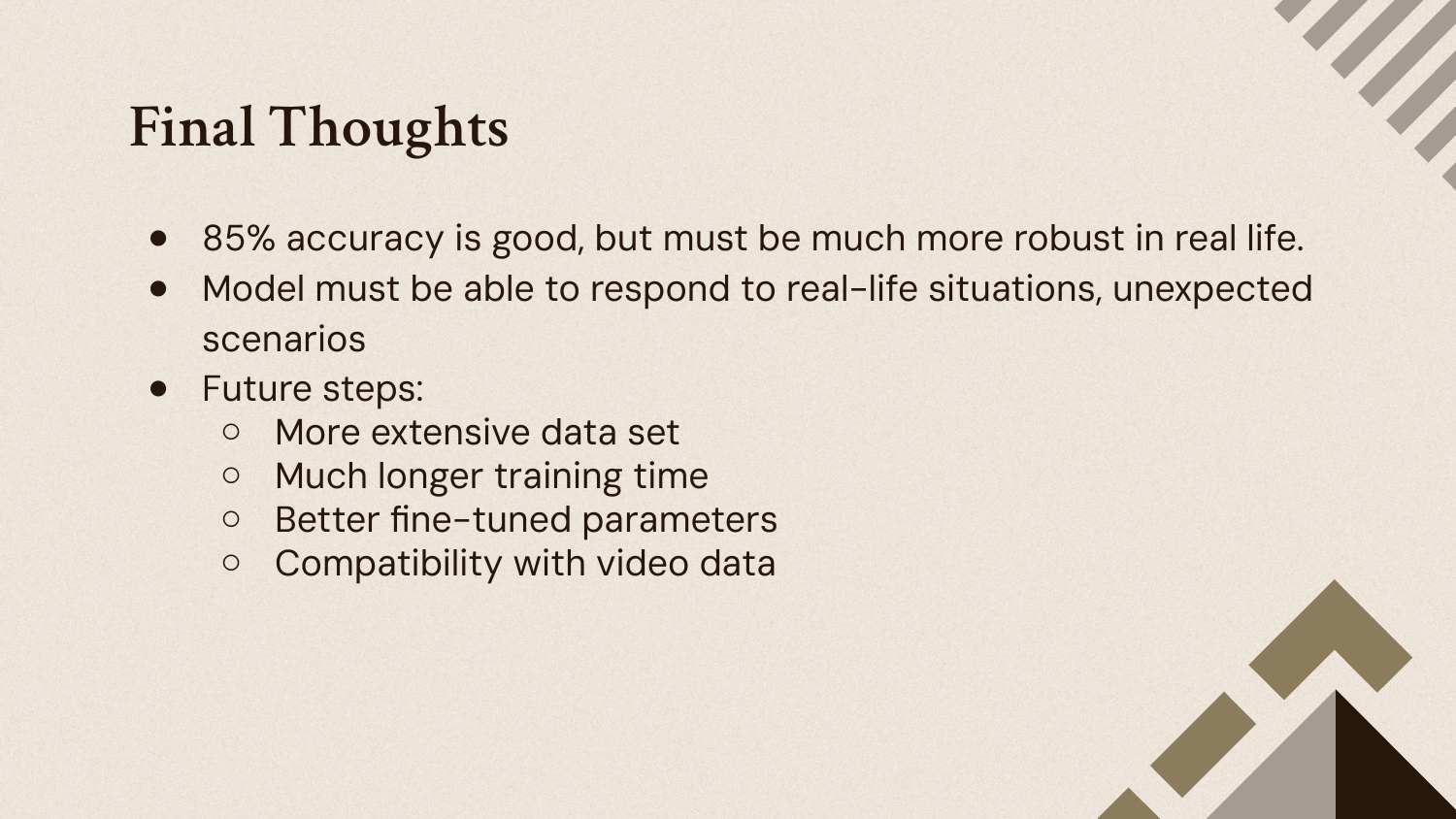

# Final Thoughts
85% accuracy is good, but must be much more robust in real life.
Model must be able to respond to real-life situations, unexpected scenarios
Future steps:
More extensive data set
Much longer training time
Better fine-tuned parameters
Compatibility with video data